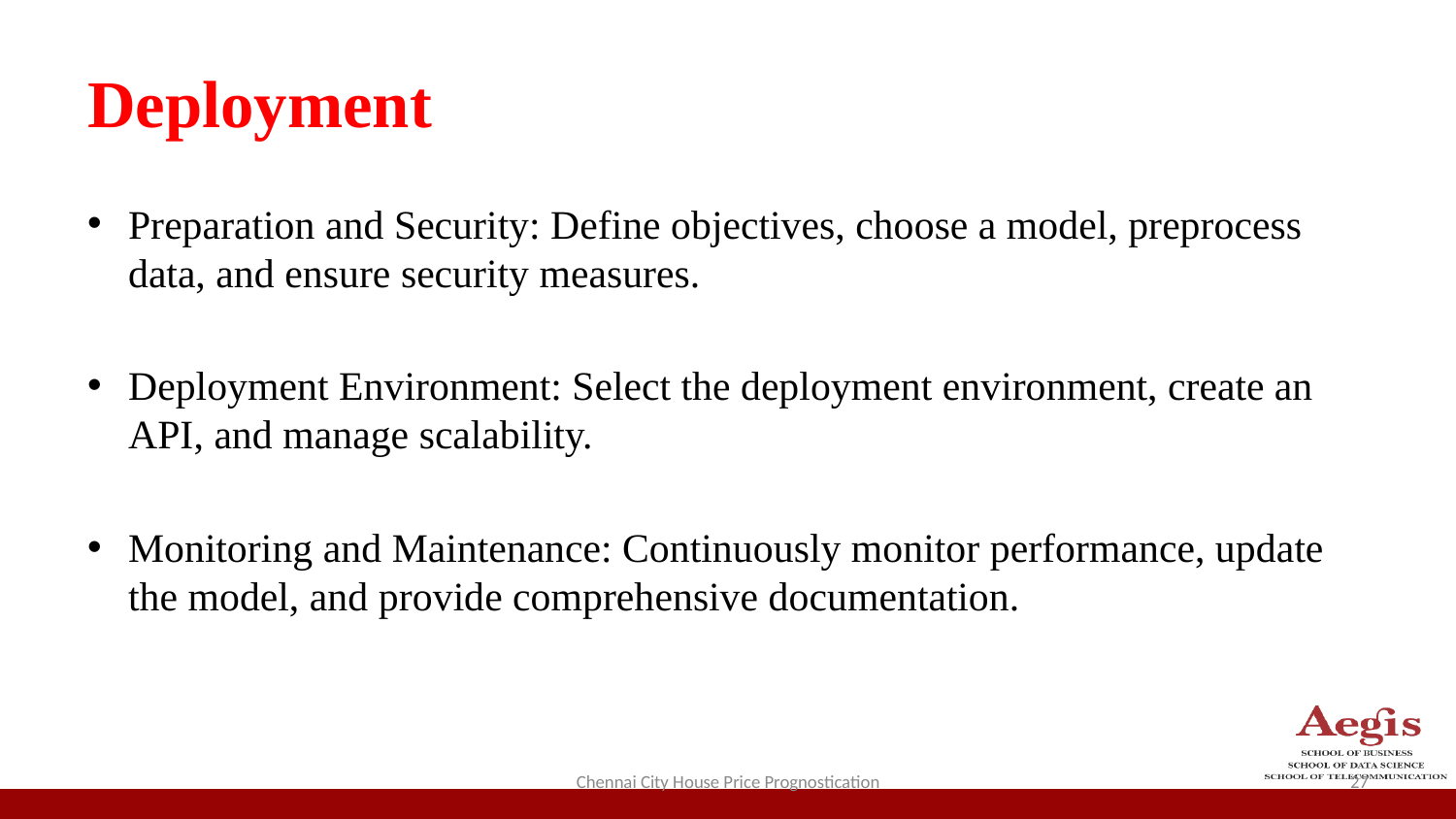

# Deployment
Preparation and Security: Define objectives, choose a model, preprocess data, and ensure security measures.

Deployment Environment: Select the deployment environment, create an API, and manage scalability.

Monitoring and Maintenance: Continuously monitor performance, update the model, and provide comprehensive documentation.
Chennai City House Price Prognostication
27